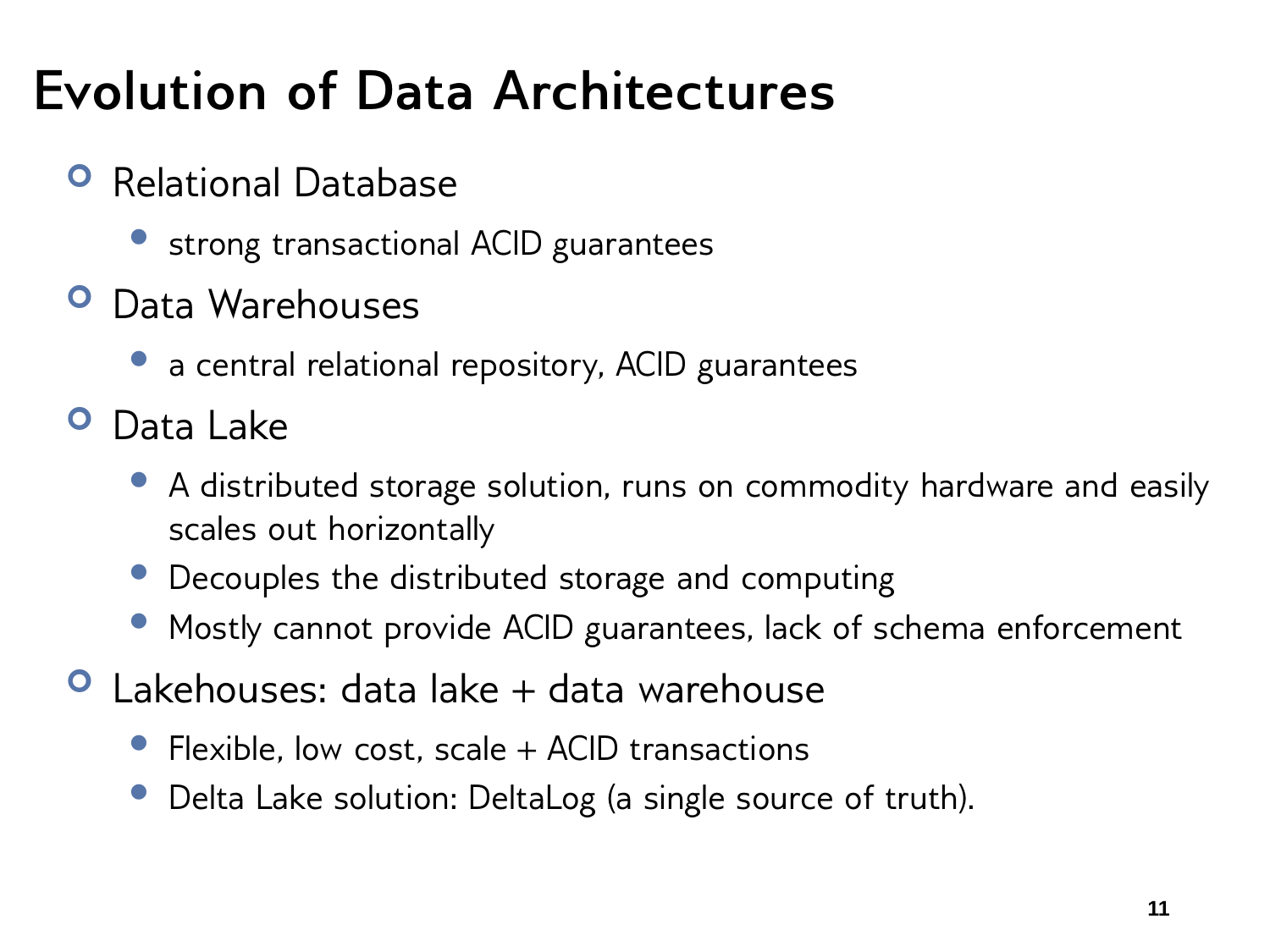

# Evolution of Data Architectures
Relational Database
strong transactional ACID guarantees
Data Warehouses
a central relational repository, ACID guarantees
Data Lake
A distributed storage solution, runs on commodity hardware and easily scales out horizontally
Decouples the distributed storage and computing
Mostly cannot provide ACID guarantees, lack of schema enforcement
Lakehouses: data lake + data warehouse
Flexible, low cost, scale + ACID transactions
Delta Lake solution: DeltaLog (a single source of truth).
11